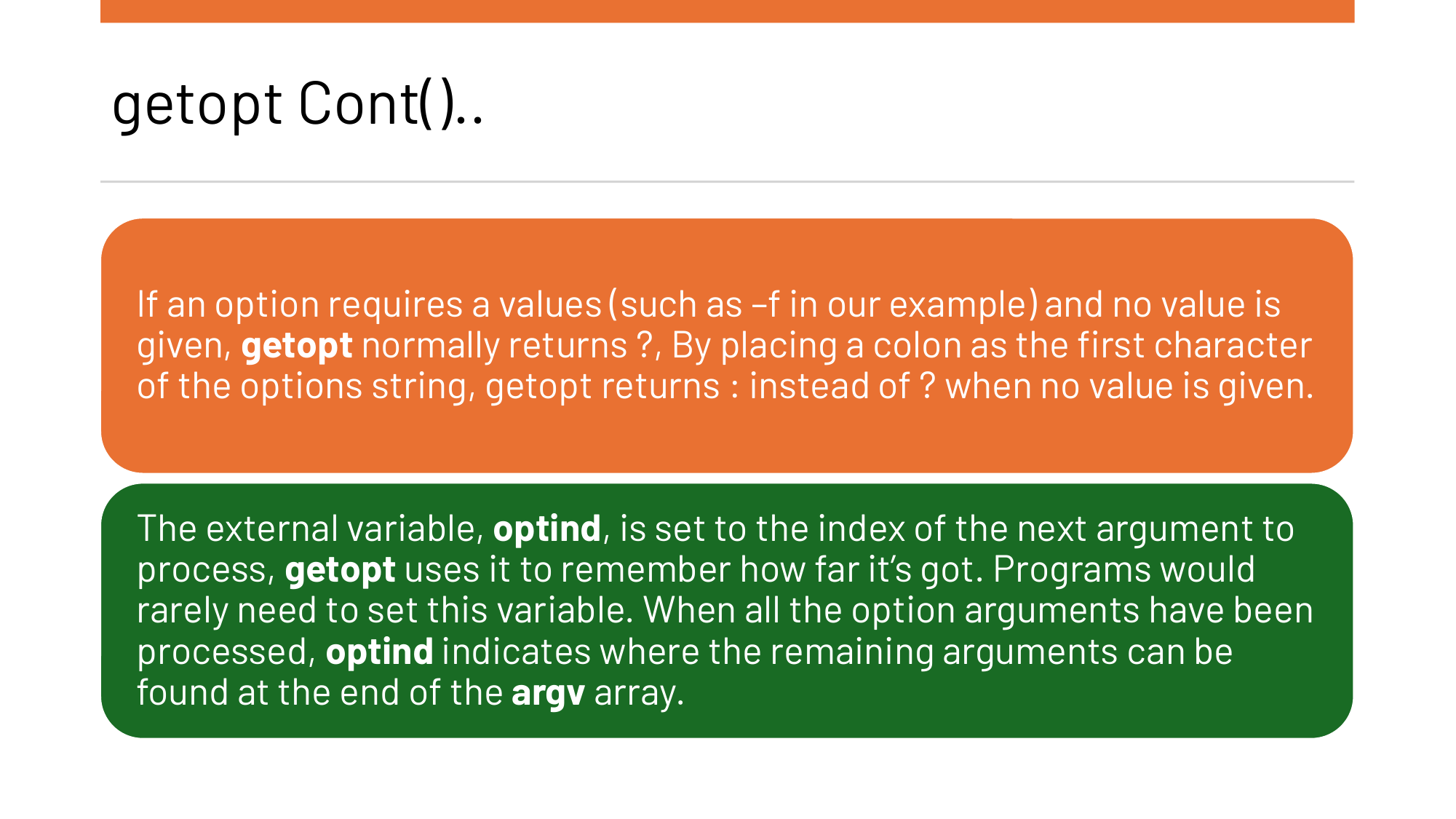

# getopt Cont()..

If an option requires a values (such as –f in our example) and no value is given, getopt normally returns ?, By placing a colon as the first character of the options string, getopt returns : instead of ? when no value is given.
The external variable, optind, is set to the index of the next argument to process, getopt uses it to remember how far it’s got. Programs would rarely need to set this variable. When all the option arguments have been processed, optind indicates where the remaining arguments can be found at the end of the argv array.